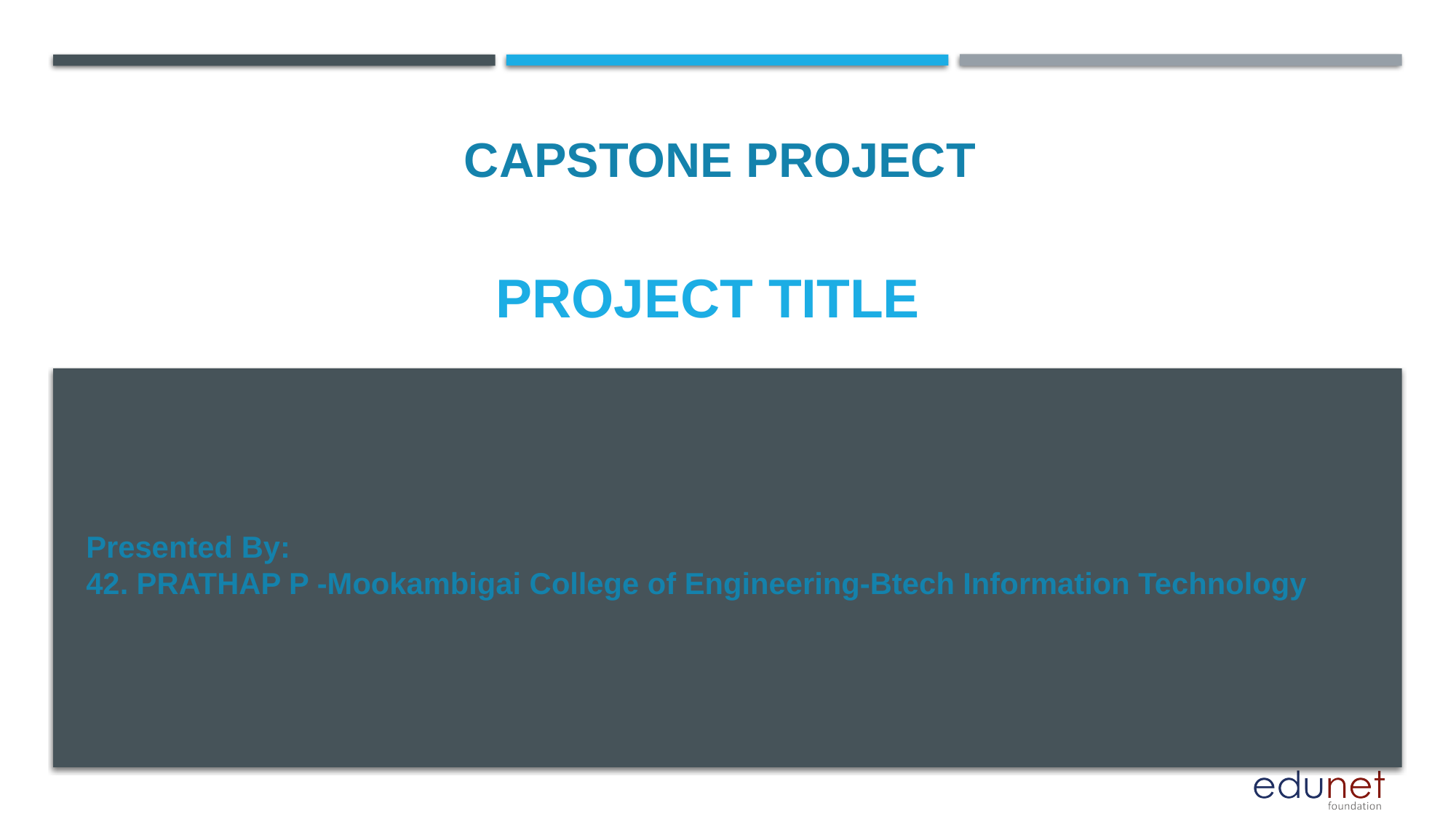

CAPSTONE PROJECT
# PROJECT TITLE
Presented By:
42. PRATHAP P -Mookambigai College of Engineering-Btech Information Technology